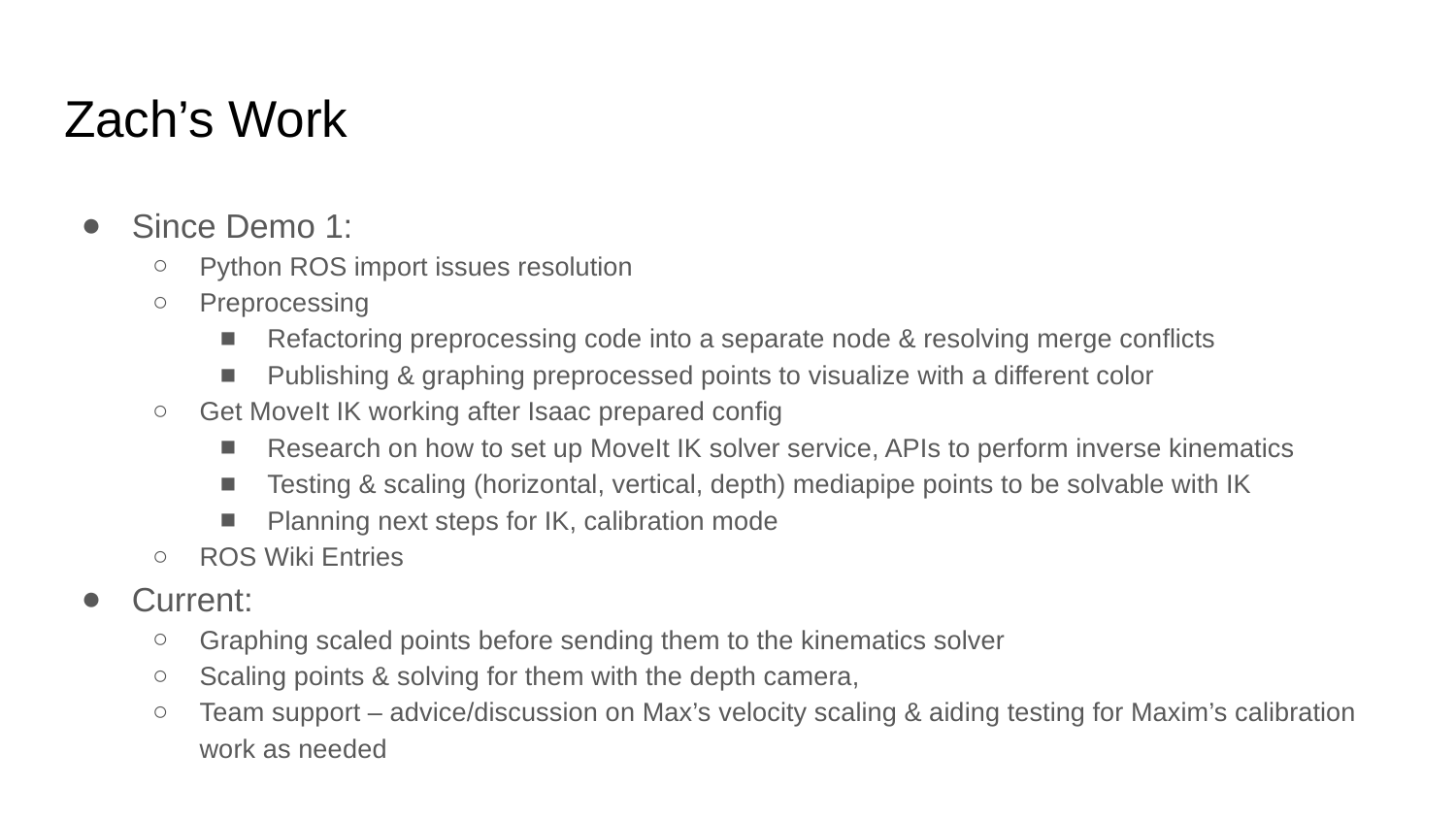

# Zach’s Work
Since Demo 1:
Python ROS import issues resolution
Preprocessing
Refactoring preprocessing code into a separate node & resolving merge conflicts
Publishing & graphing preprocessed points to visualize with a different color
Get MoveIt IK working after Isaac prepared config
Research on how to set up MoveIt IK solver service, APIs to perform inverse kinematics
Testing & scaling (horizontal, vertical, depth) mediapipe points to be solvable with IK
Planning next steps for IK, calibration mode
ROS Wiki Entries
Current:
Graphing scaled points before sending them to the kinematics solver
Scaling points & solving for them with the depth camera,
Team support – advice/discussion on Max’s velocity scaling & aiding testing for Maxim’s calibration work as needed